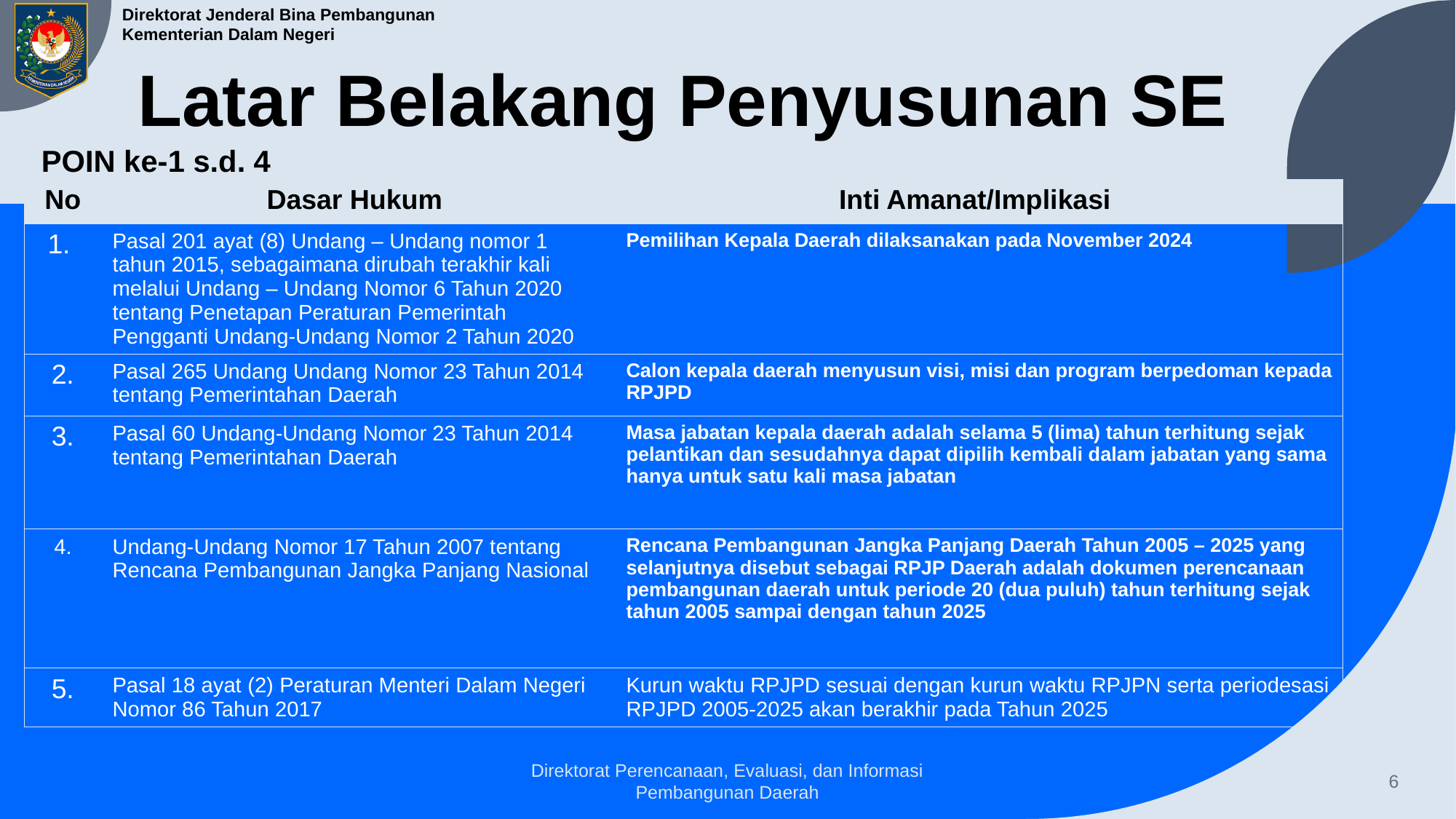

# Latar Belakang Penyusunan SE
POIN ke-1 s.d. 4
| No | Dasar Hukum | Inti Amanat/Implikasi |
| --- | --- | --- |
| 1. | Pasal 201 ayat (8) Undang – Undang nomor 1 tahun 2015, sebagaimana dirubah terakhir kali melalui Undang – Undang Nomor 6 Tahun 2020 tentang Penetapan Peraturan Pemerintah Pengganti Undang-Undang Nomor 2 Tahun 2020 | Pemilihan Kepala Daerah dilaksanakan pada November 2024 |
| 2. | Pasal 265 Undang Undang Nomor 23 Tahun 2014 tentang Pemerintahan Daerah | Calon kepala daerah menyusun visi, misi dan program berpedoman kepada RPJPD |
| 3. | Pasal 60 Undang-Undang Nomor 23 Tahun 2014 tentang Pemerintahan Daerah | Masa jabatan kepala daerah adalah selama 5 (lima) tahun terhitung sejak pelantikan dan sesudahnya dapat dipilih kembali dalam jabatan yang sama hanya untuk satu kali masa jabatan |
| 4. | Undang-Undang Nomor 17 Tahun 2007 tentang Rencana Pembangunan Jangka Panjang Nasional | Rencana Pembangunan Jangka Panjang Daerah Tahun 2005 – 2025 yang selanjutnya disebut sebagai RPJP Daerah adalah dokumen perencanaan pembangunan daerah untuk periode 20 (dua puluh) tahun terhitung sejak tahun 2005 sampai dengan tahun 2025 |
| 5. | Pasal 18 ayat (2) Peraturan Menteri Dalam Negeri Nomor 86 Tahun 2017 | Kurun waktu RPJPD sesuai dengan kurun waktu RPJPN serta periodesasi RPJPD 2005-2025 akan berakhir pada Tahun 2025 |
Direktorat Perencanaan, Evaluasi, dan Informasi Pembangunan Daerah
6